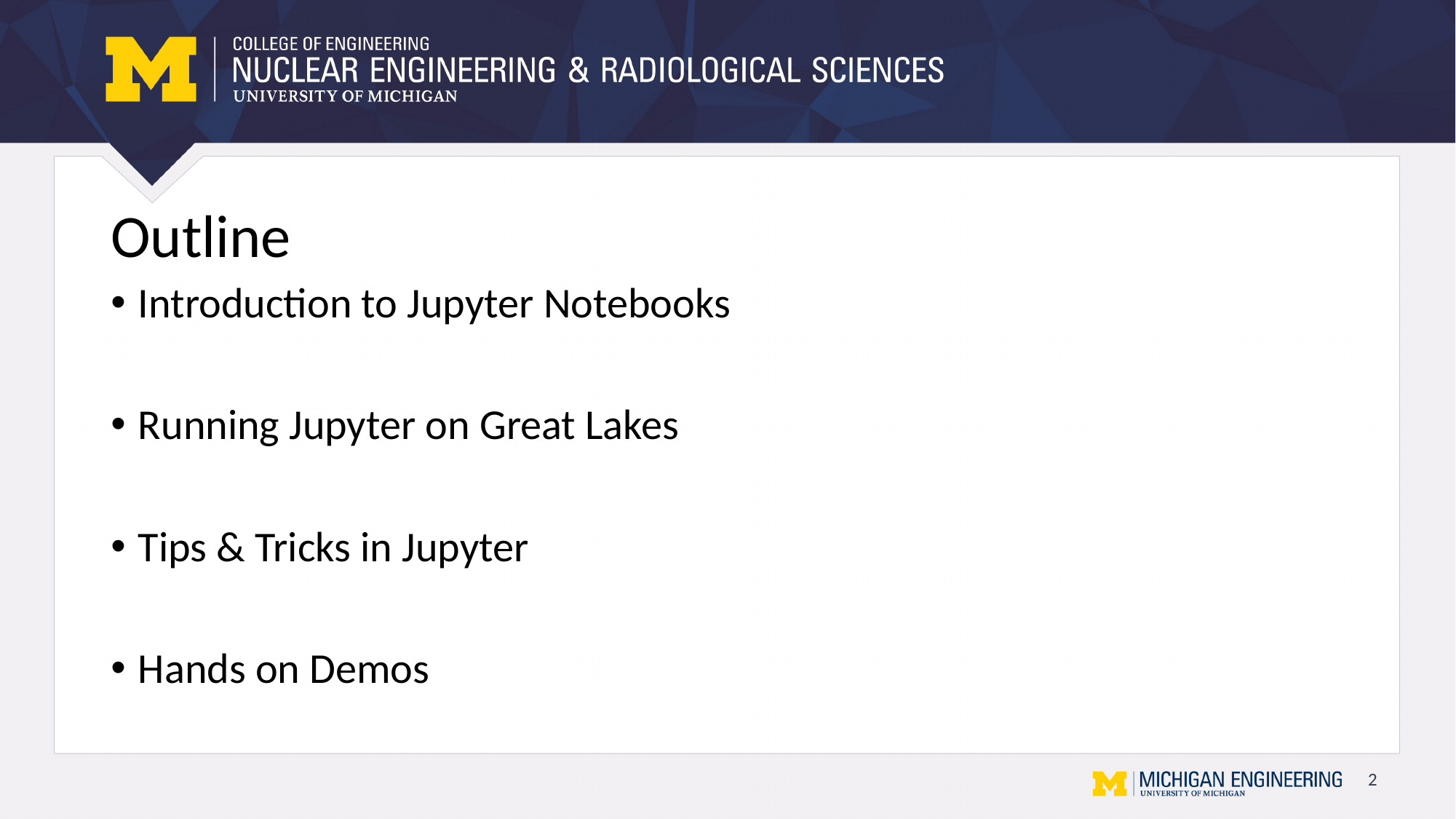

# Outline
Introduction to Jupyter Notebooks

Running Jupyter on Great Lakes

Tips & Tricks in Jupyter

Hands on Demos